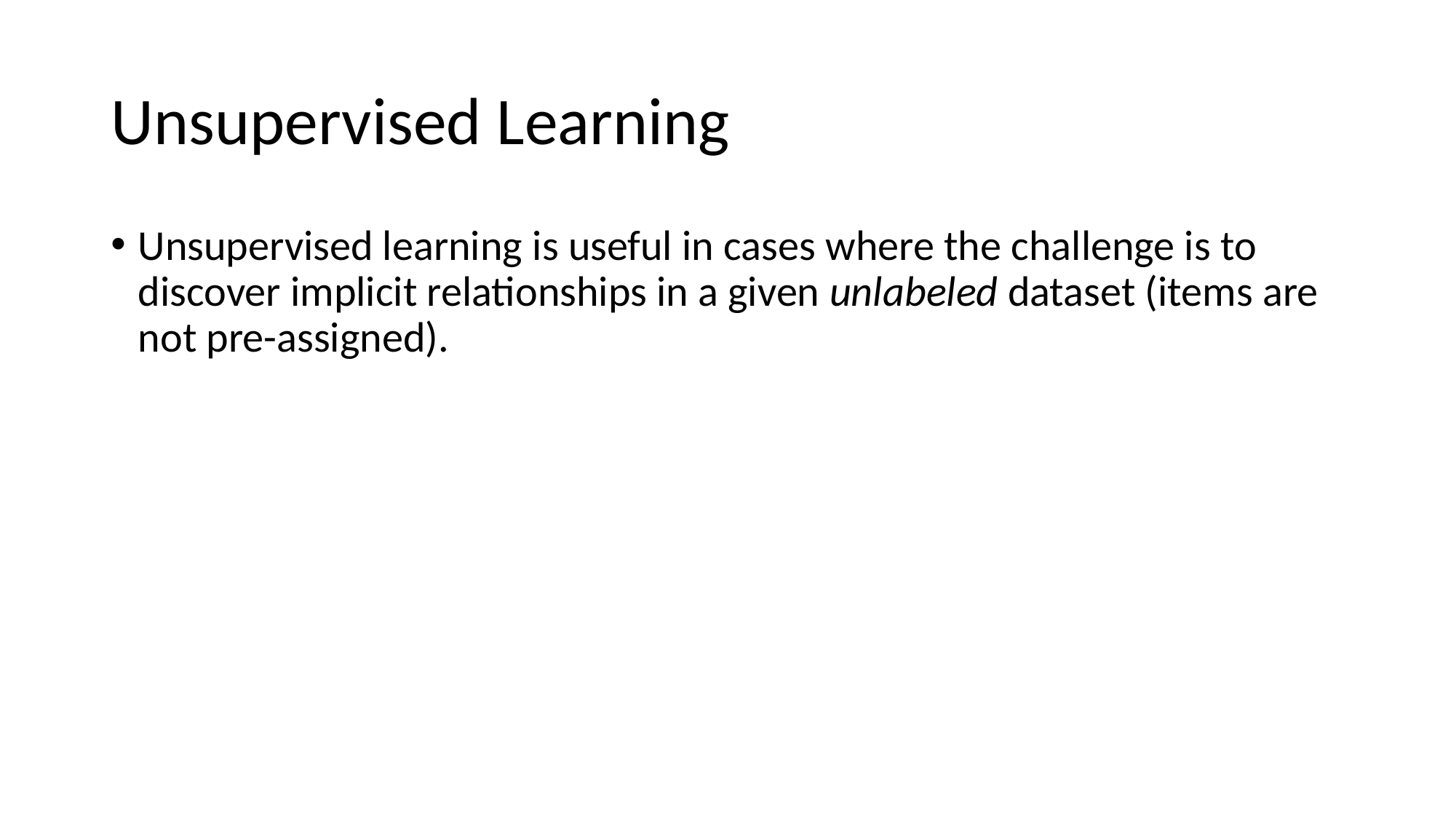

# Unsupervised Learning
Unsupervised learning is useful in cases where the challenge is to discover implicit relationships in a given unlabeled dataset (items are not pre-assigned).